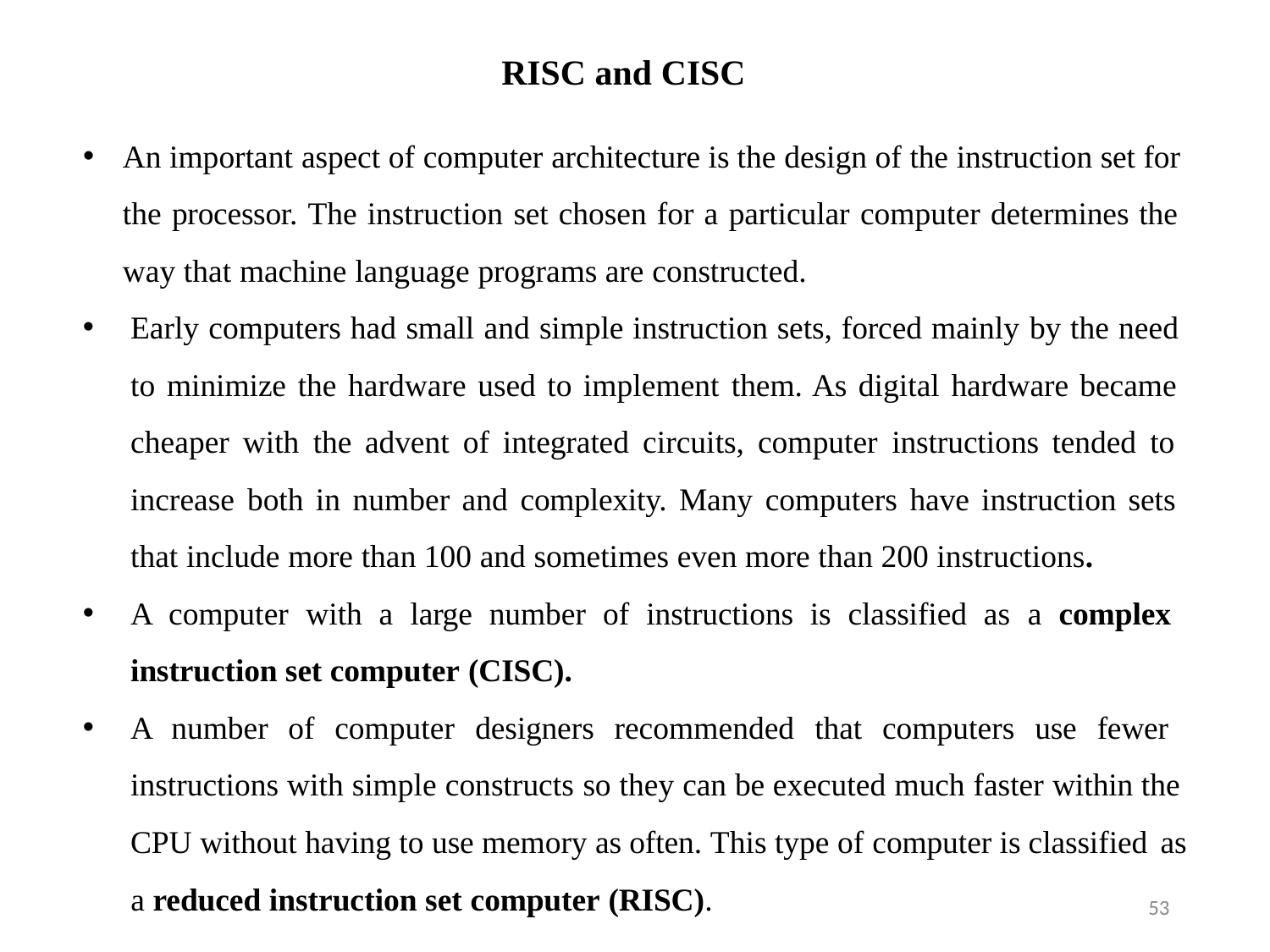

# RISC and CISC
An important aspect of computer architecture is the design of the instruction set for  the processor. The instruction set chosen for a particular computer determines the  way that machine language programs are constructed.
Early computers had small and simple instruction sets, forced mainly by the need  to minimize the hardware used to implement them. As digital hardware became  cheaper with the advent of integrated circuits, computer instructions tended to  increase both in number and complexity. Many computers have instruction sets  that include more than 100 and sometimes even more than 200 instructions.
A computer with a large number of instructions is classified as a complex  instruction set computer (CISC).
A number of computer designers recommended that computers use fewer  instructions with simple constructs so they can be executed much faster within the  CPU without having to use memory as often. This type of computer is classified as
a reduced instruction set computer (RISC).
53